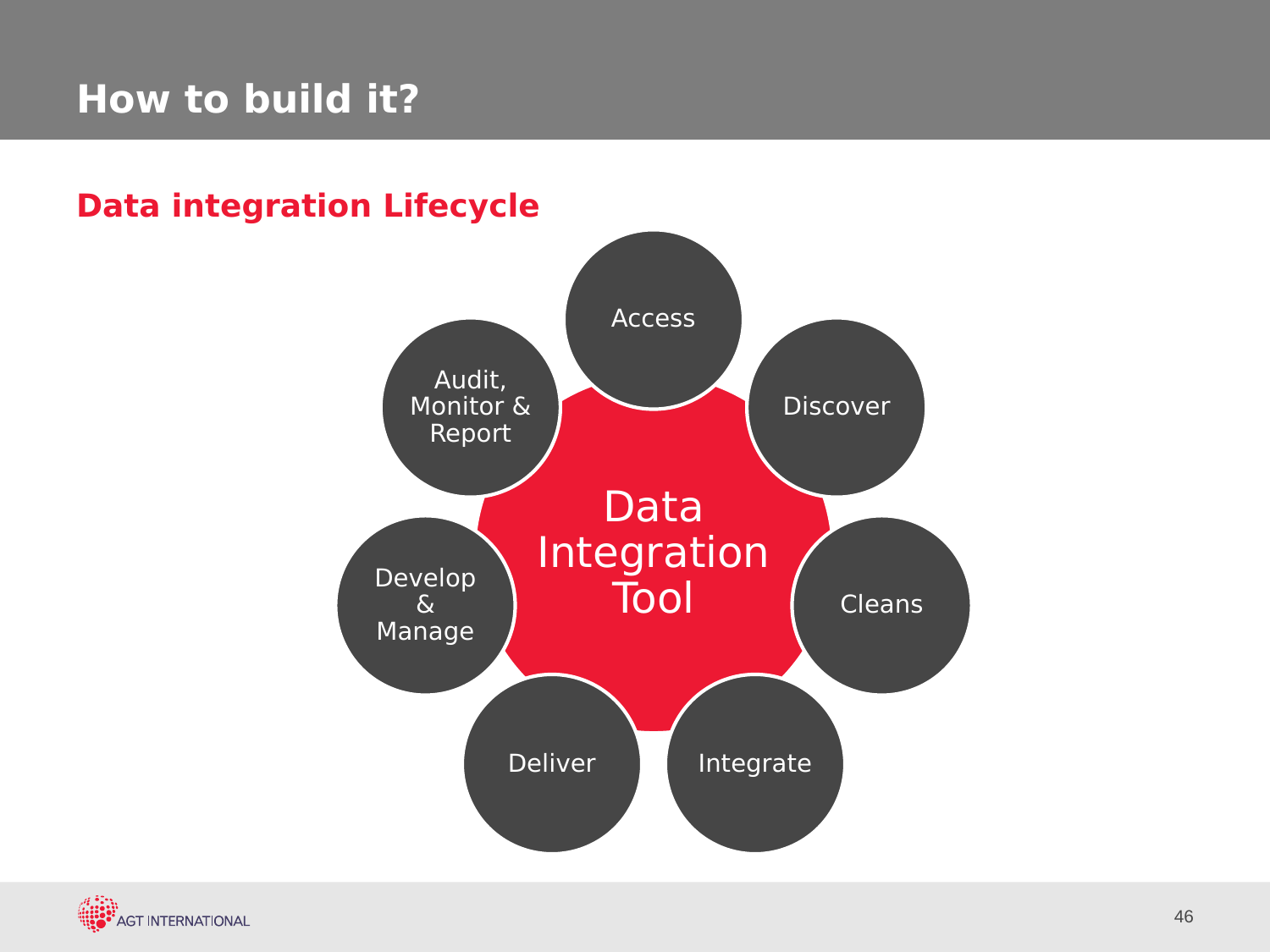

# How to build it?
Data integration Lifecycle
Data Integration Tool
Access
Discover
Cleans
Integrate
Deliver
Develop & Manage
Audit, Monitor & Report